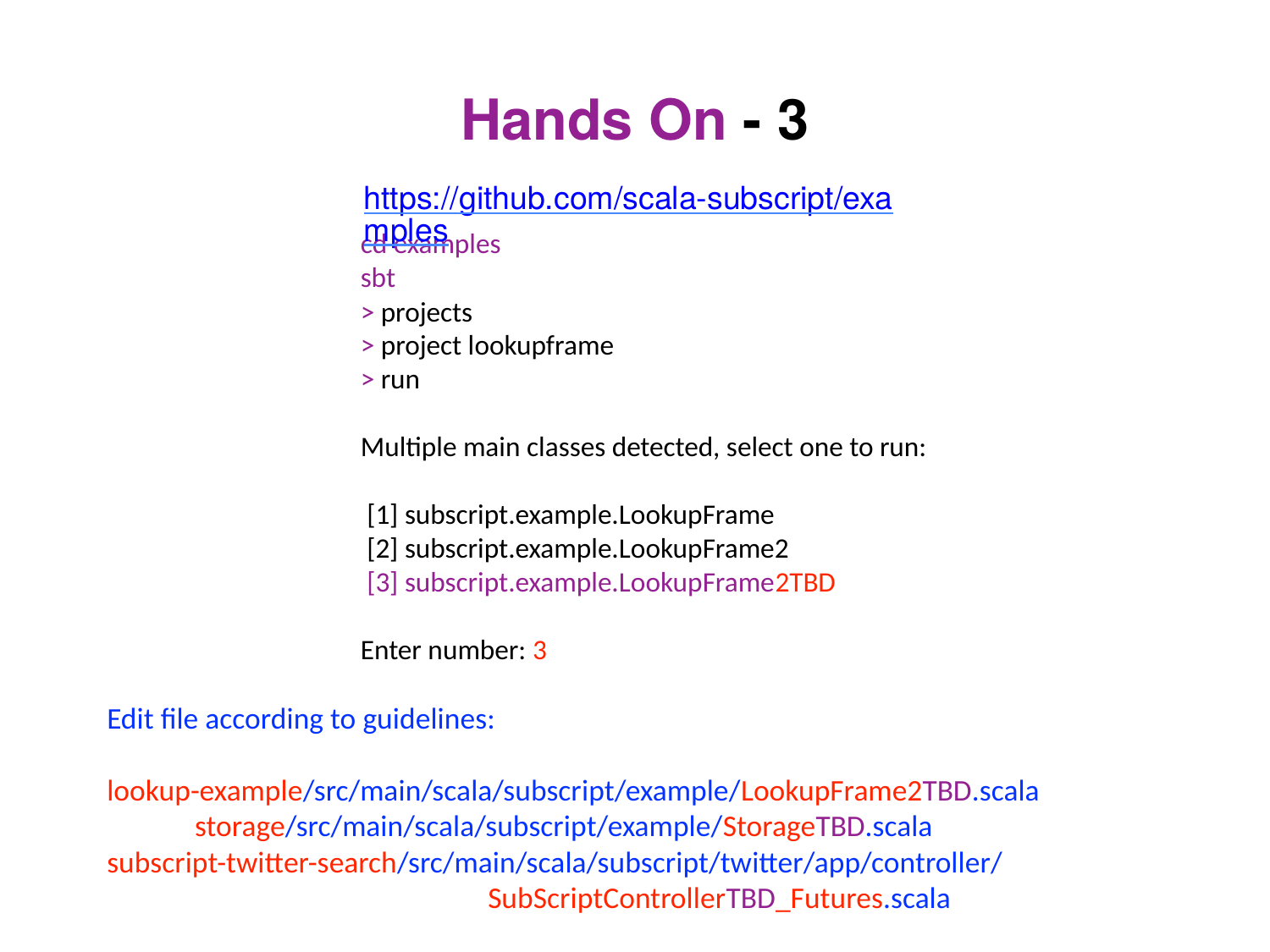

# Hands On - 3
https://github.com/scala-subscript/examples
cd examples
sbt
> projects
> project lookupframe
> run

Multiple main classes detected, select one to run:

 [1] subscript.example.LookupFrame
 [2] subscript.example.LookupFrame2
 [3] subscript.example.LookupFrame2TBD

Enter number: 3
Edit file according to guidelines:

lookup-example/src/main/scala/subscript/example/LookupFrame2TBD.scala
             storage/src/main/scala/subscript/example/StorageTBD.scala
subscript-twitter-search/src/main/scala/subscript/twitter/app/controller/
SubScriptControllerTBD_Futures.scala
53